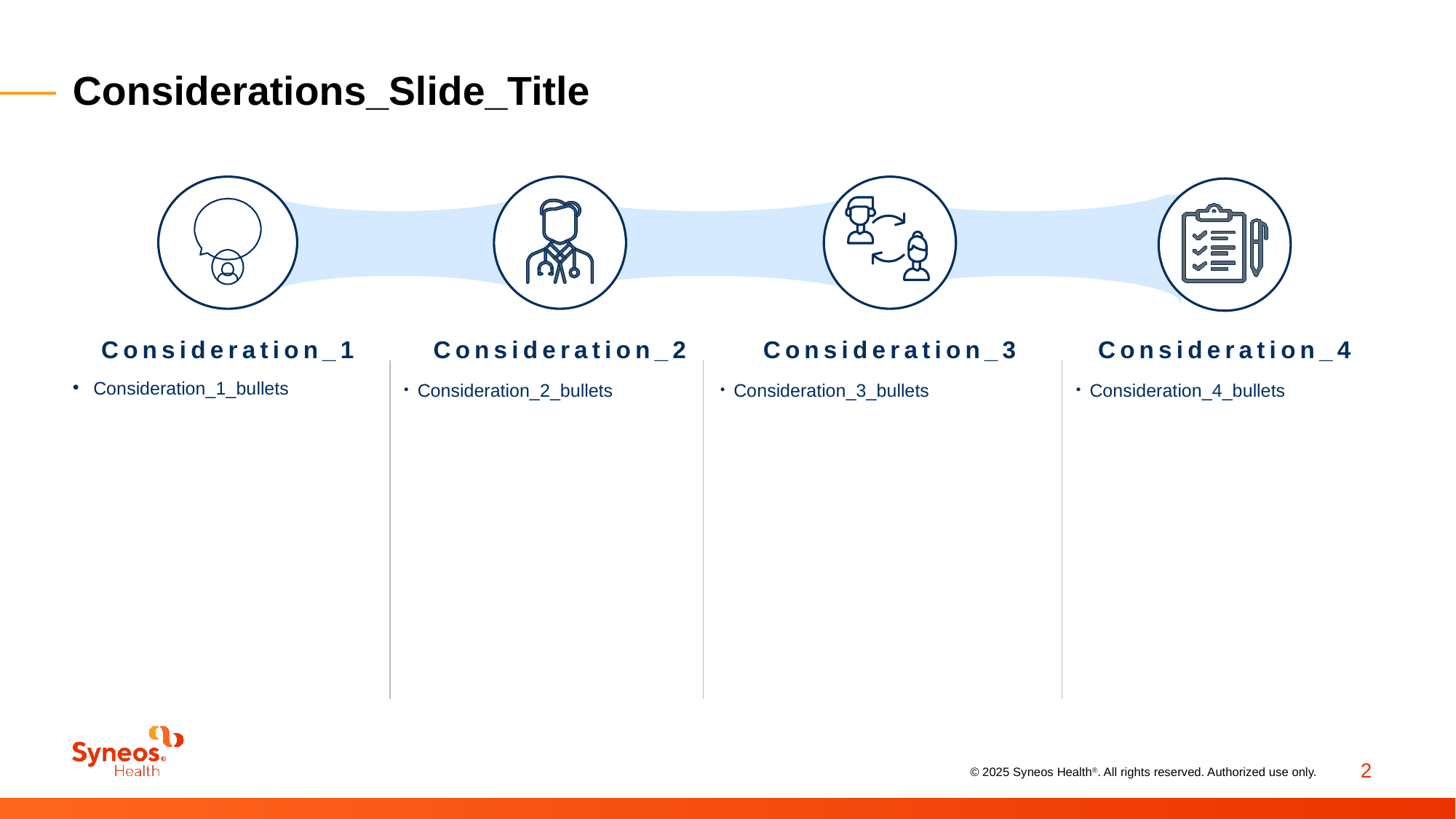

# Considerations_Slide_Title

Consideration_1
Consideration_2
Consideration_3
Consideration_4
Consideration_1_bullets
Consideration_3_bullets
Consideration_4_bullets

Consideration_2_bullets